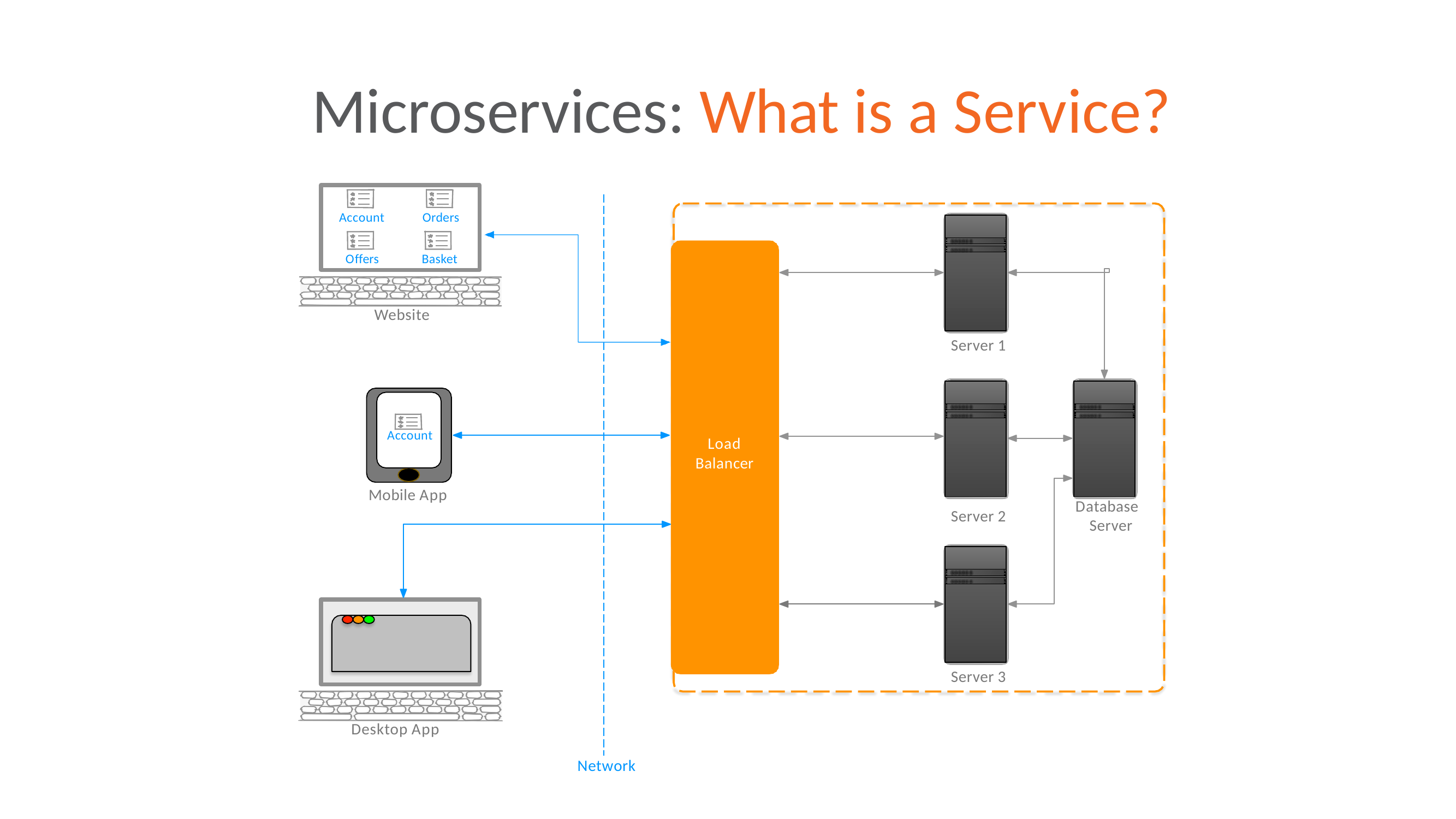

# Microservices: What is a Service?

Account
Orders

Offers
Basket

Website

Server 1

Account

Load  Balancer

Mobile App
Database  Server
Server 2

Server 3

Desktop App
Network